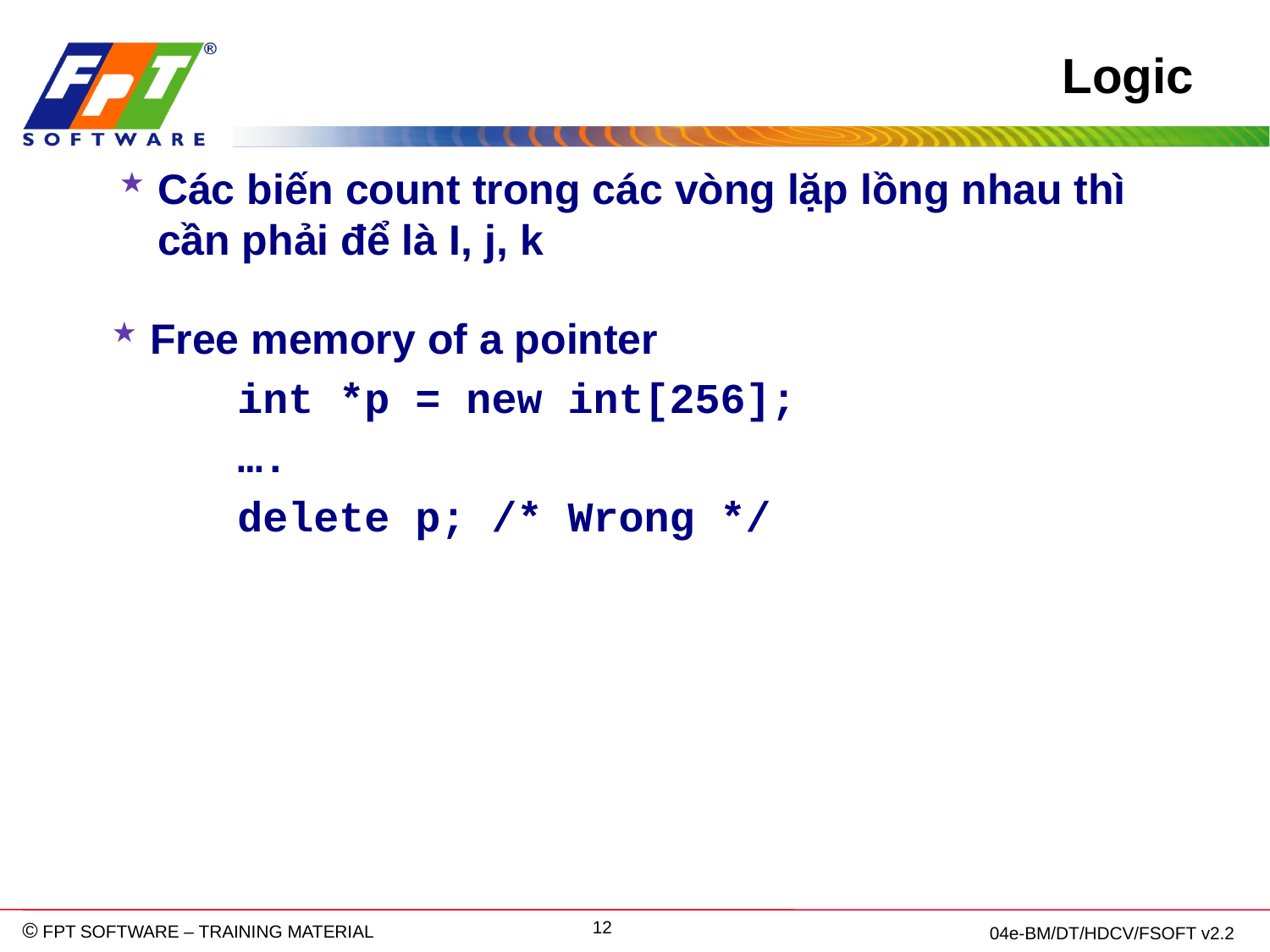

Logic
Các biến count trong các vòng lặp lồng nhau thì cần phải để là I, j, k

Free memory of a pointer
	int *p = new int[256];
	….
	delete p; /* Wrong */